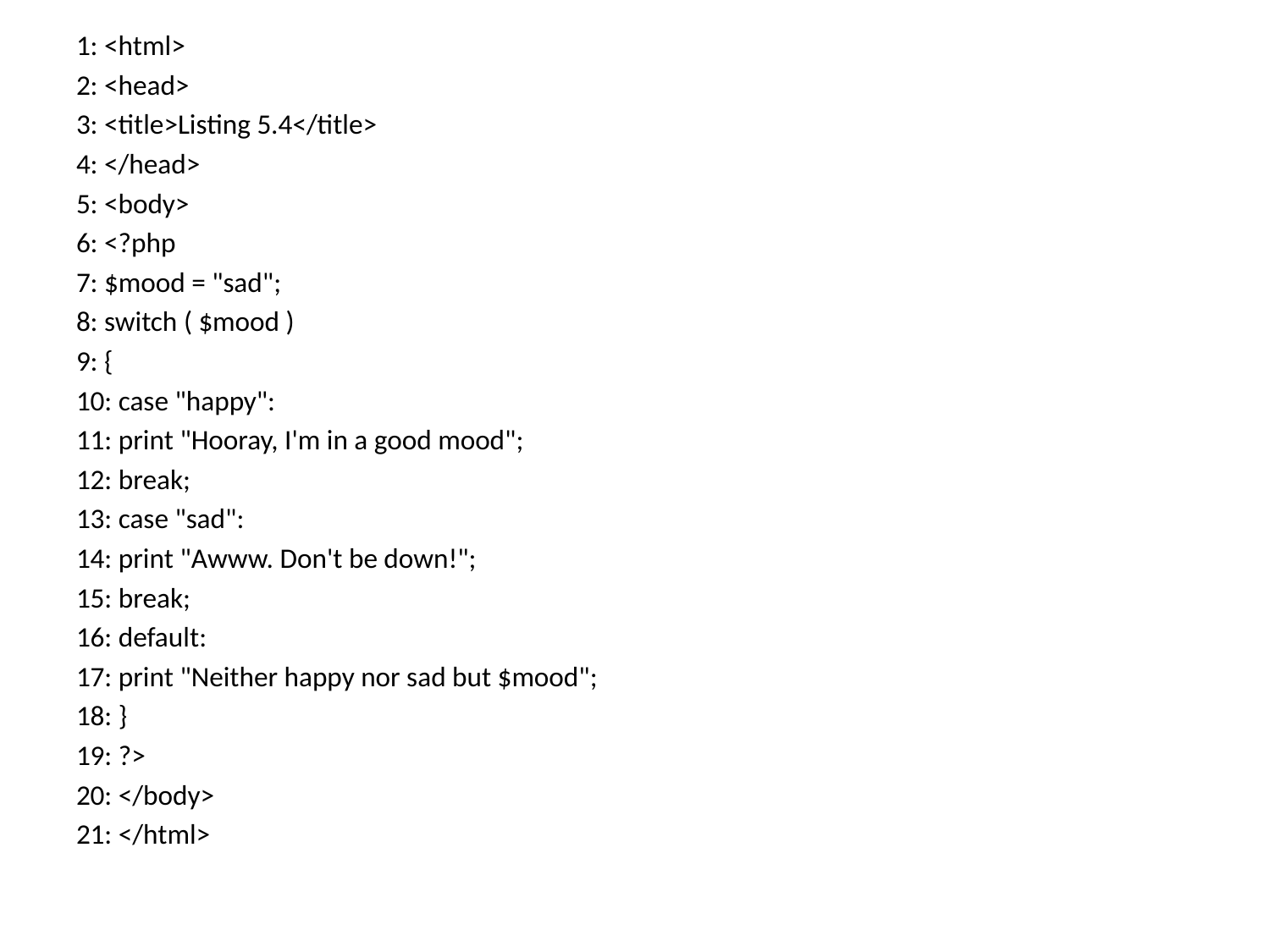

1: <html>
2: <head>
3: <title>Listing 5.4</title>
4: </head>
5: <body>
6: <?php
7: $mood = "sad";
8: switch ( $mood )
9: {
10: case "happy":
11: print "Hooray, I'm in a good mood";
12: break;
13: case "sad":
14: print "Awww. Don't be down!";
15: break;
16: default:
17: print "Neither happy nor sad but $mood";
18: }
19: ?>
20: </body>
21: </html>